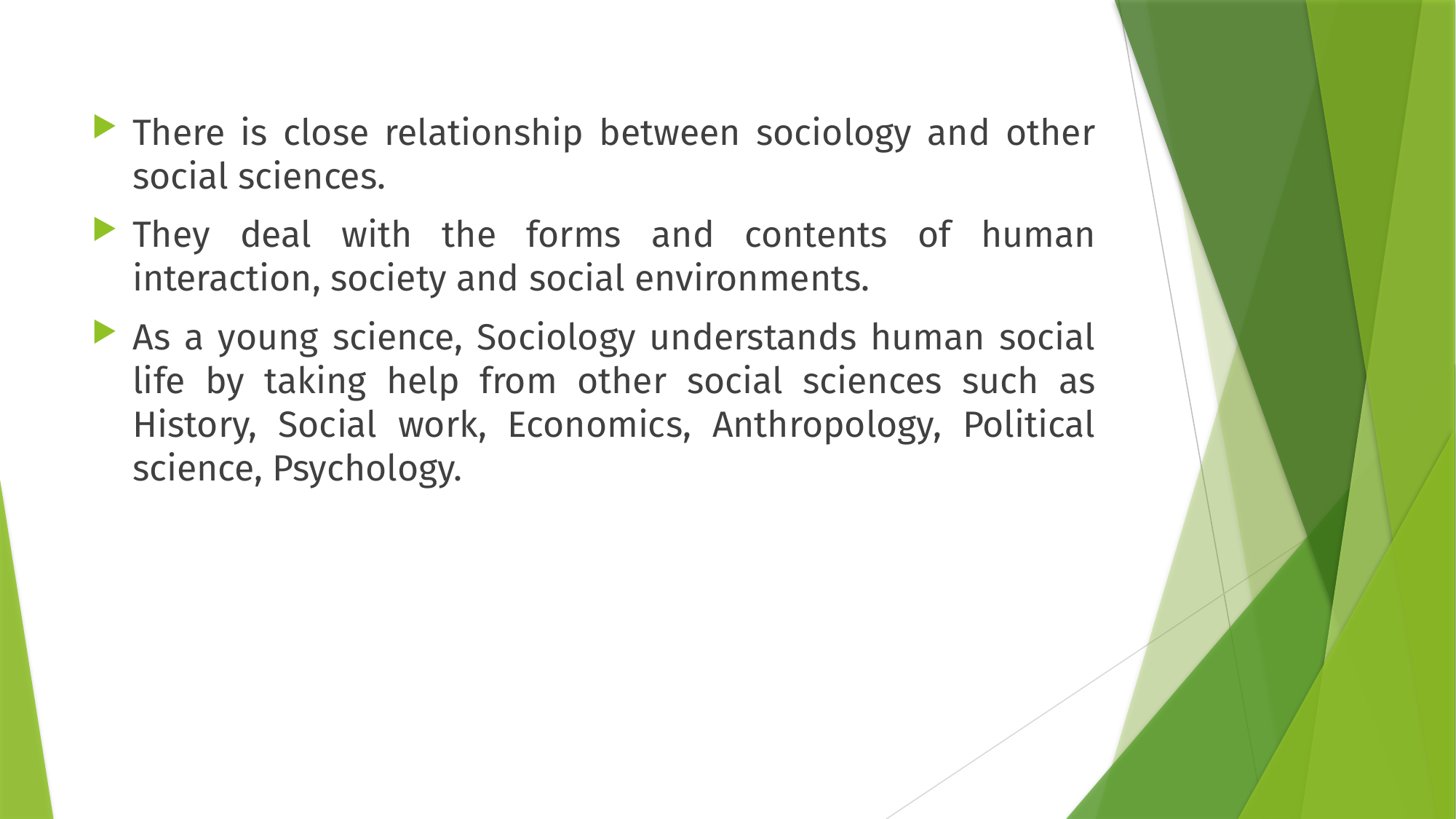

#
There is close relationship between sociology and other social sciences.
They deal with the forms and contents of human interaction, society and social environments.
As a young science, Sociology understands human social life by taking help from other social sciences such as History, Social work, Economics, Anthropology, Political science, Psychology.